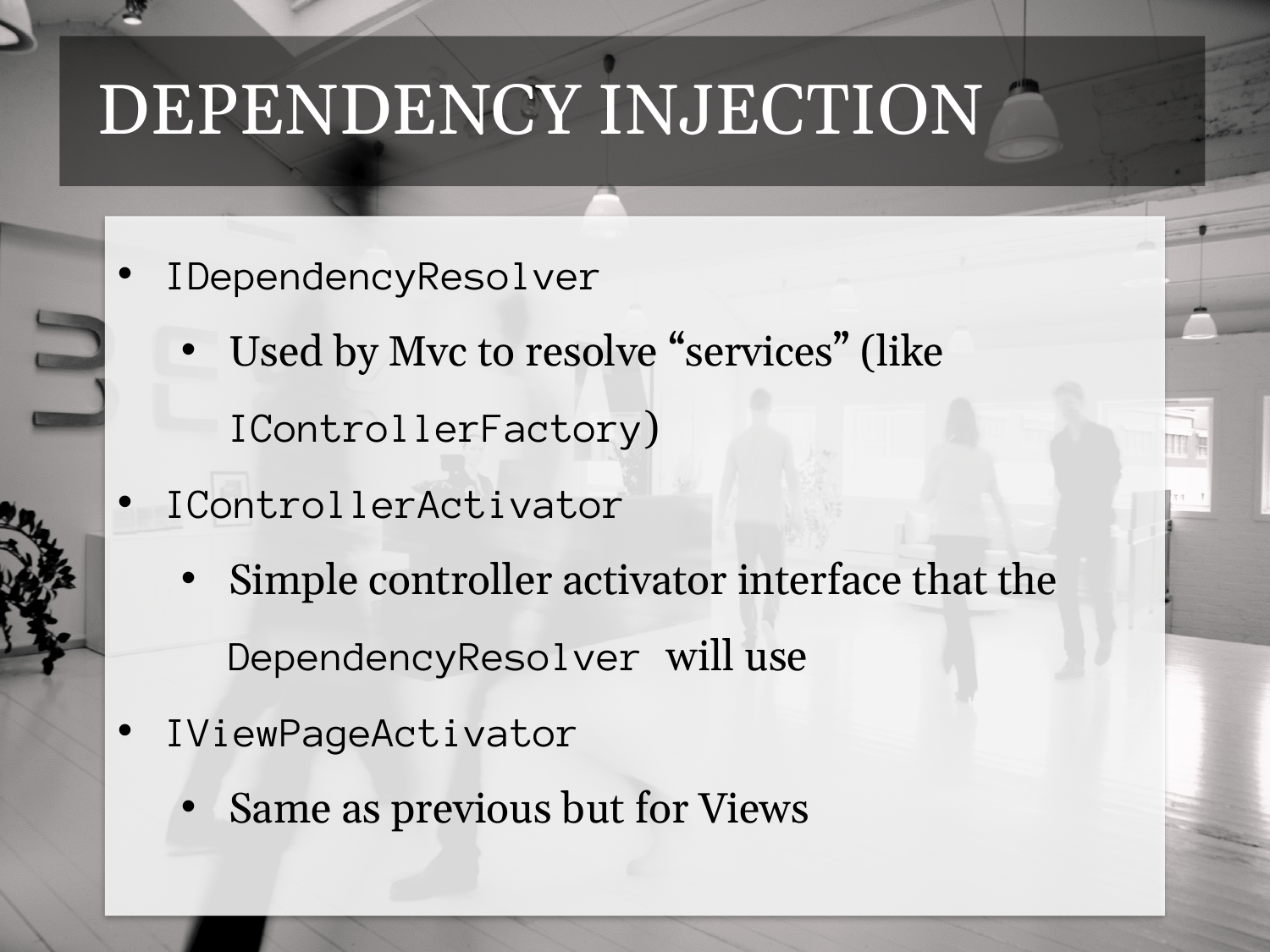

Dependency injection
IDependencyResolver
Used by Mvc to resolve “services” (like IControllerFactory)
IControllerActivator
Simple controller activator interface that the DependencyResolver will use
IViewPageActivator
Same as previous but for Views